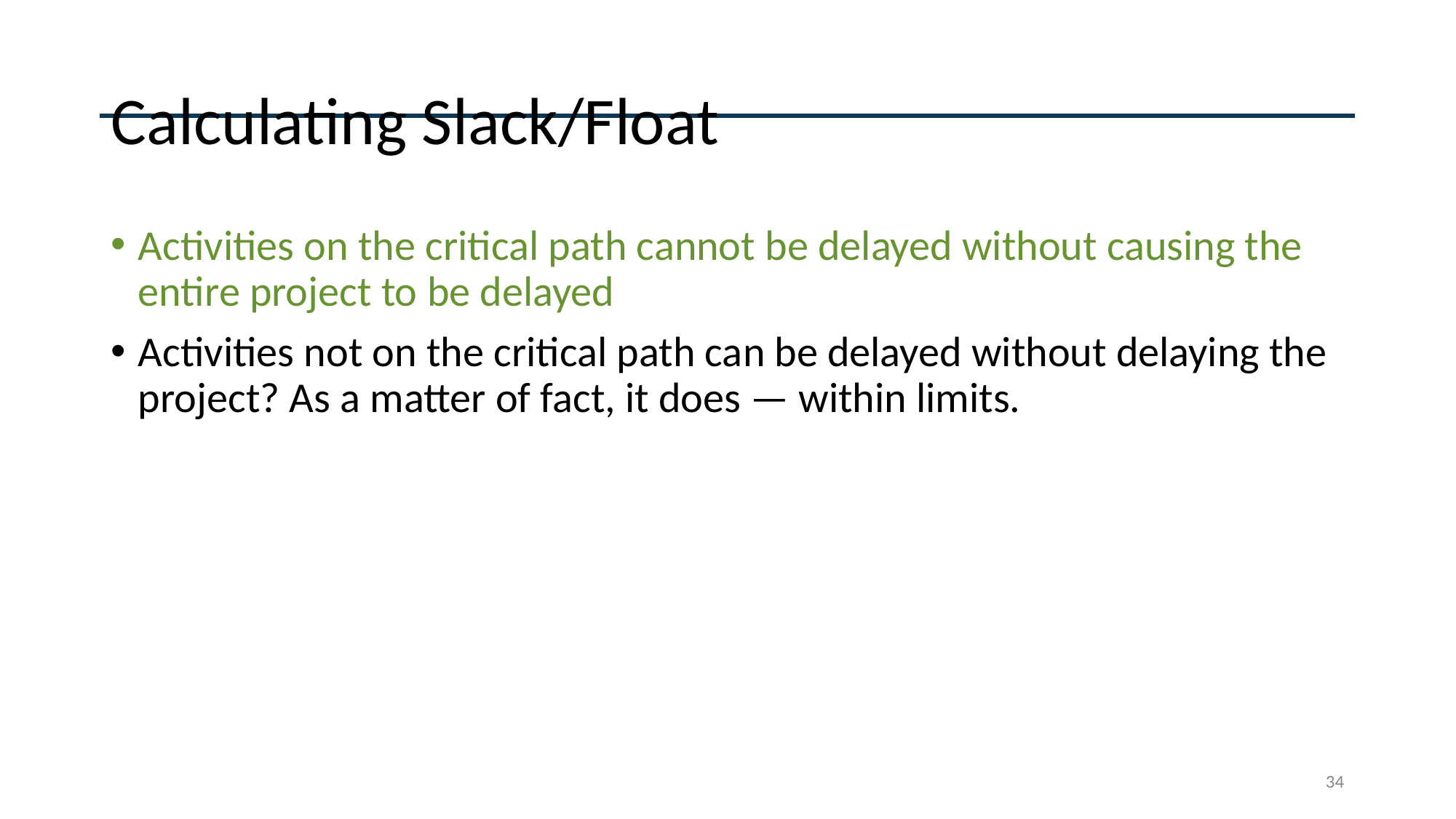

# Calculating Slack/Float
Activities on the critical path cannot be delayed without causing the entire project to be delayed
Activities not on the critical path can be delayed without delaying the project? As a matter of fact, it does — within limits.
34